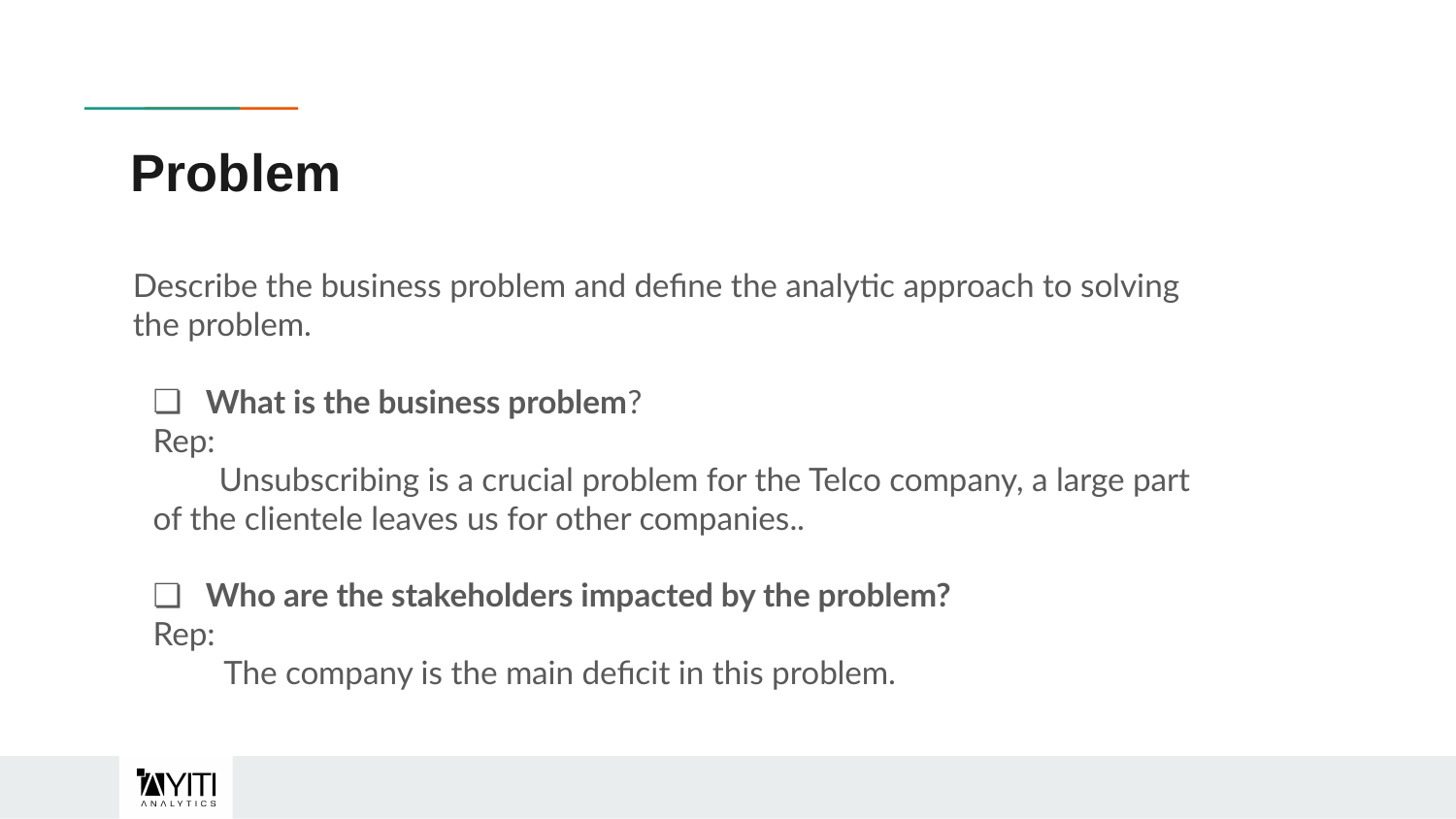

# Problem
Describe the business problem and define the analytic approach to solving the problem.

What is the business problem?
Rep:
        Unsubscribing is a crucial problem for the Telco company, a large part of the clientele leaves us for other companies..

Who are the stakeholders impacted by the problem?
Rep:
           The company is the main deficit in this problem.